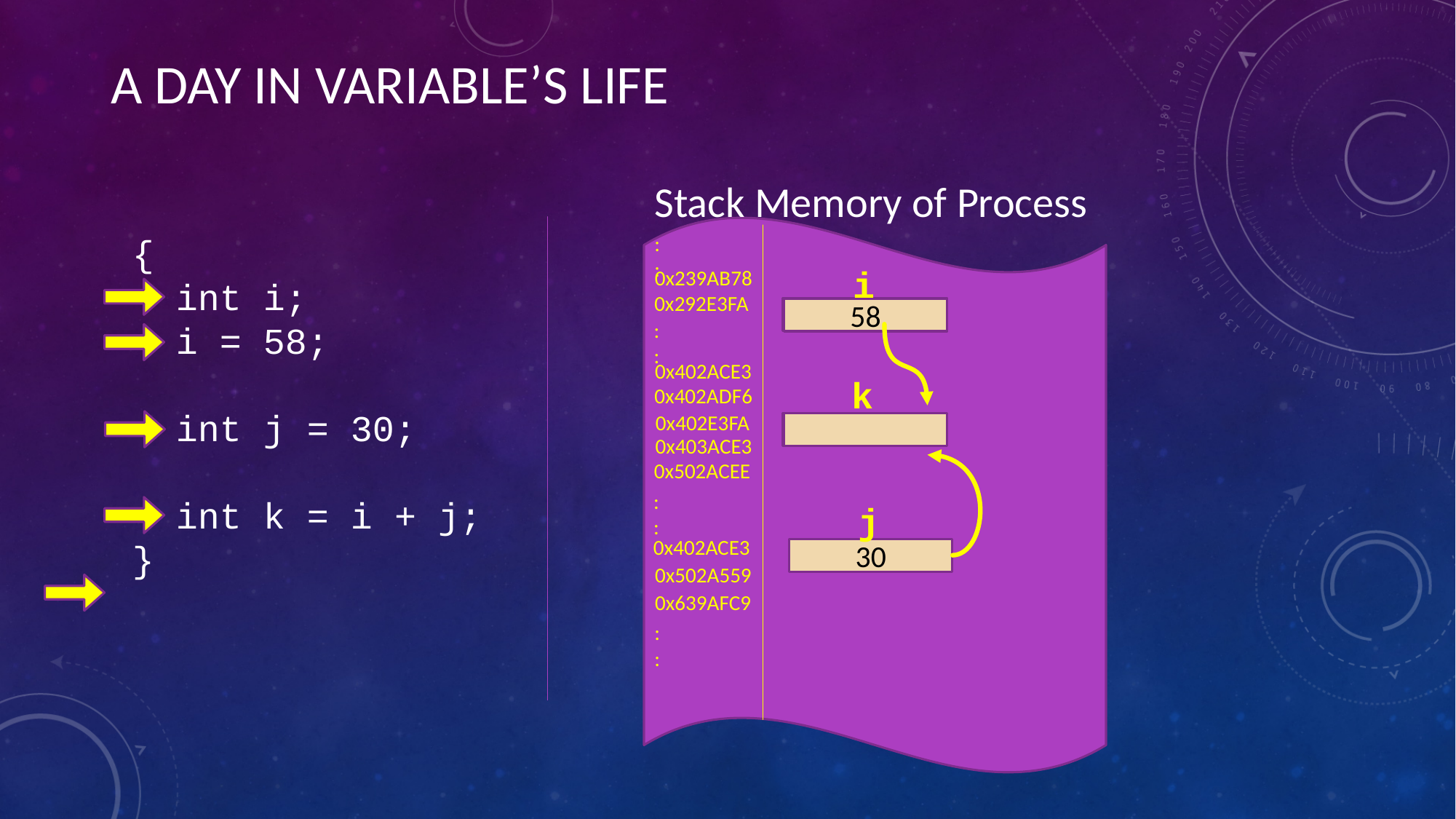

A day in Variable’s life
Stack Memory of Process

:
:
{
  int i;
  i = 58;

  int j = 30;

  int k = i + j;
}
i
0x239AB78

0x292E3FA

302829902
58
:
:

0x402ACE3
k
0x402ADF6
0x402E3FA

88

0x403ACE3
0x502ACEE
:
:
j

0x402ACE3
30
0x502A559

0x639AFC9
:
: